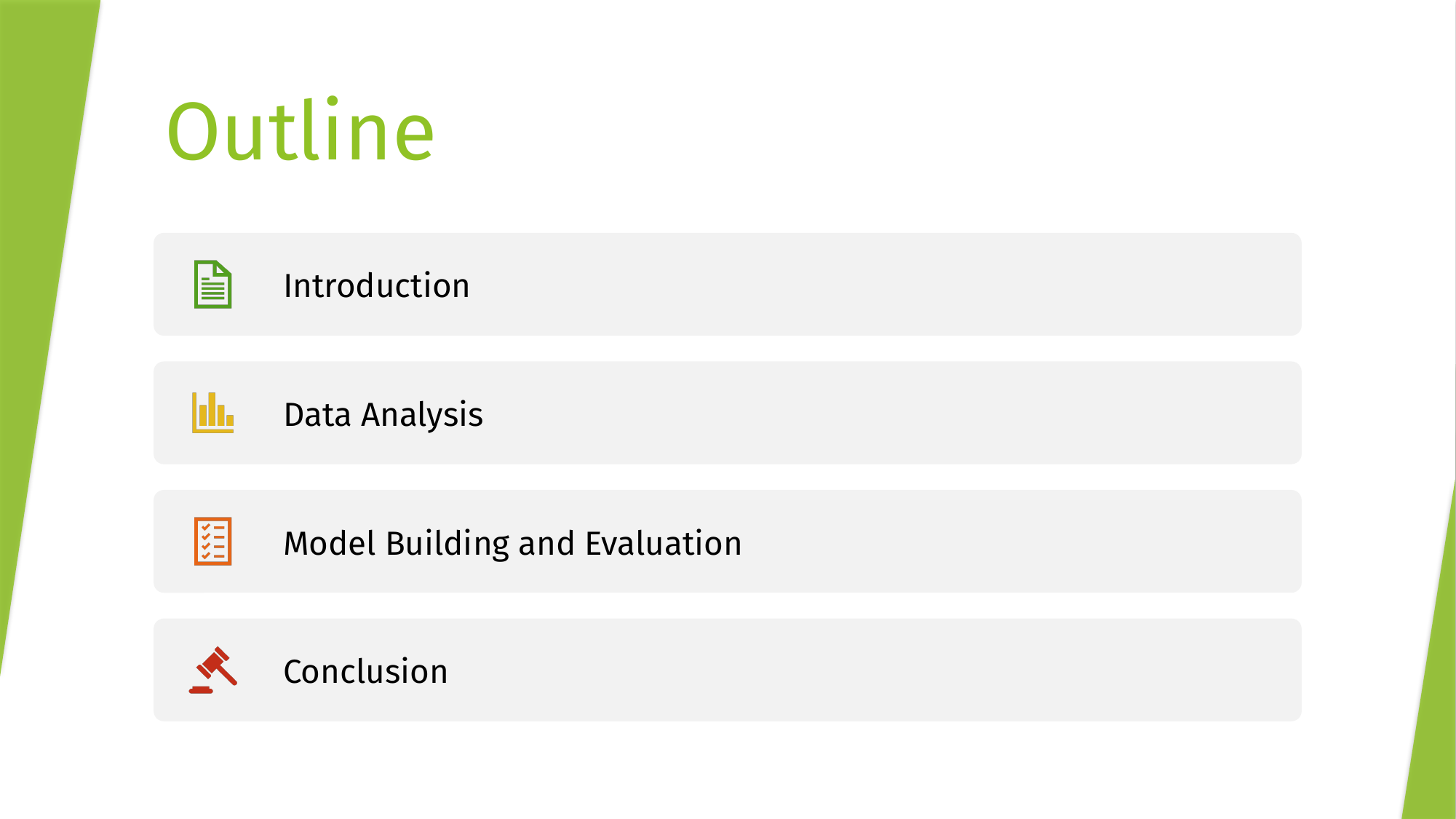

# Outline
Introduction
Data Analysis
Model Building and Evaluation
Conclusion